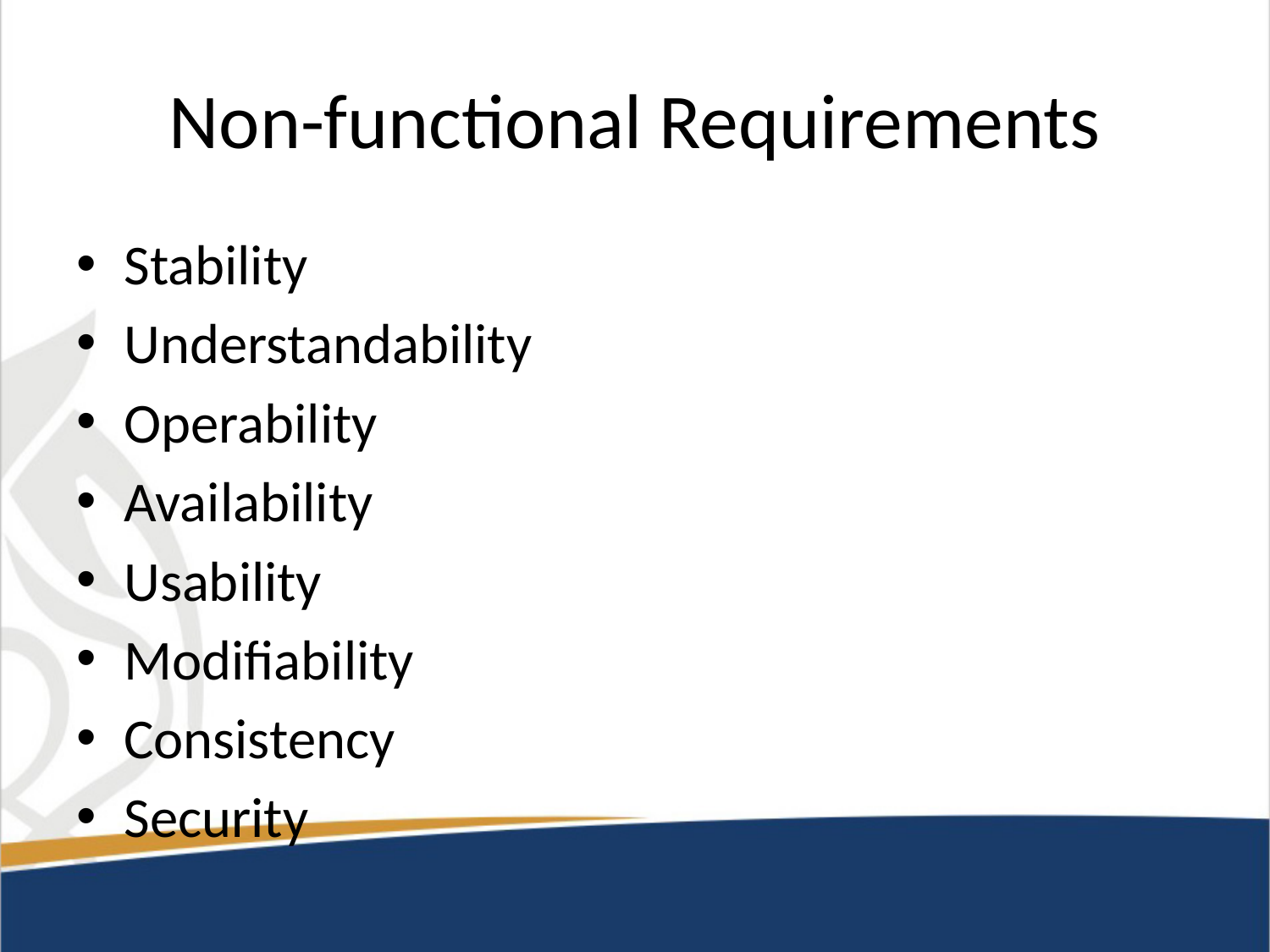

# Non-functional Requirements
Stability
Understandability
Operability
Availability
Usability
Modifiability
Consistency
Security